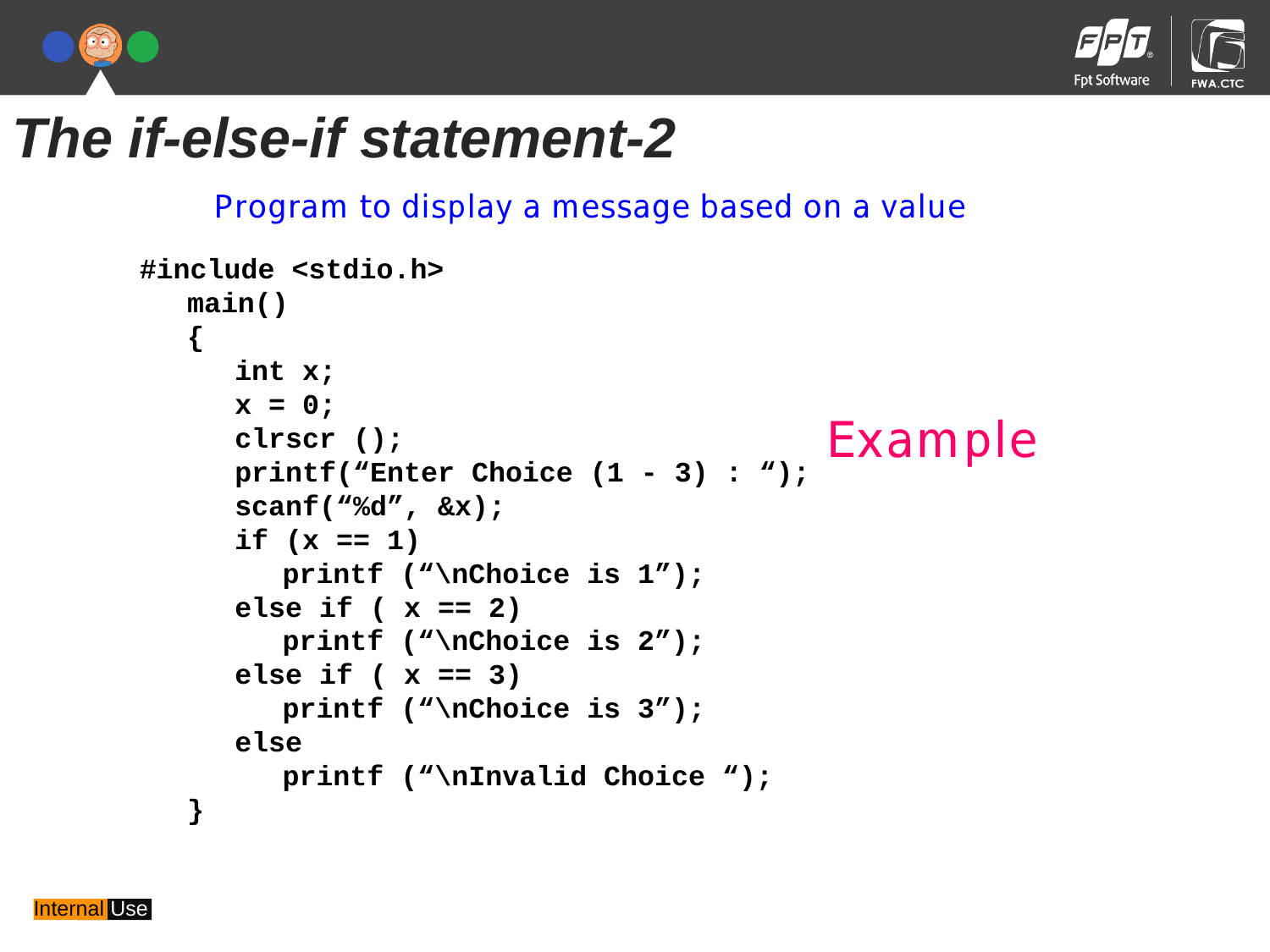

The if-else-if statement-2
Program to display a message based on a value
#include <stdio.h>
	main()
	{
		int x;
		x = 0;
		clrscr ();
		printf(“Enter Choice (1 - 3) : “);
		scanf(“%d”, &x);
		if (x == 1)
			printf (“\nChoice is 1”);
		else if ( x == 2)
			printf (“\nChoice is 2”);
		else if ( x == 3)
			printf (“\nChoice is 3”);
		else
			printf (“\nInvalid Choice “);
	}
Example